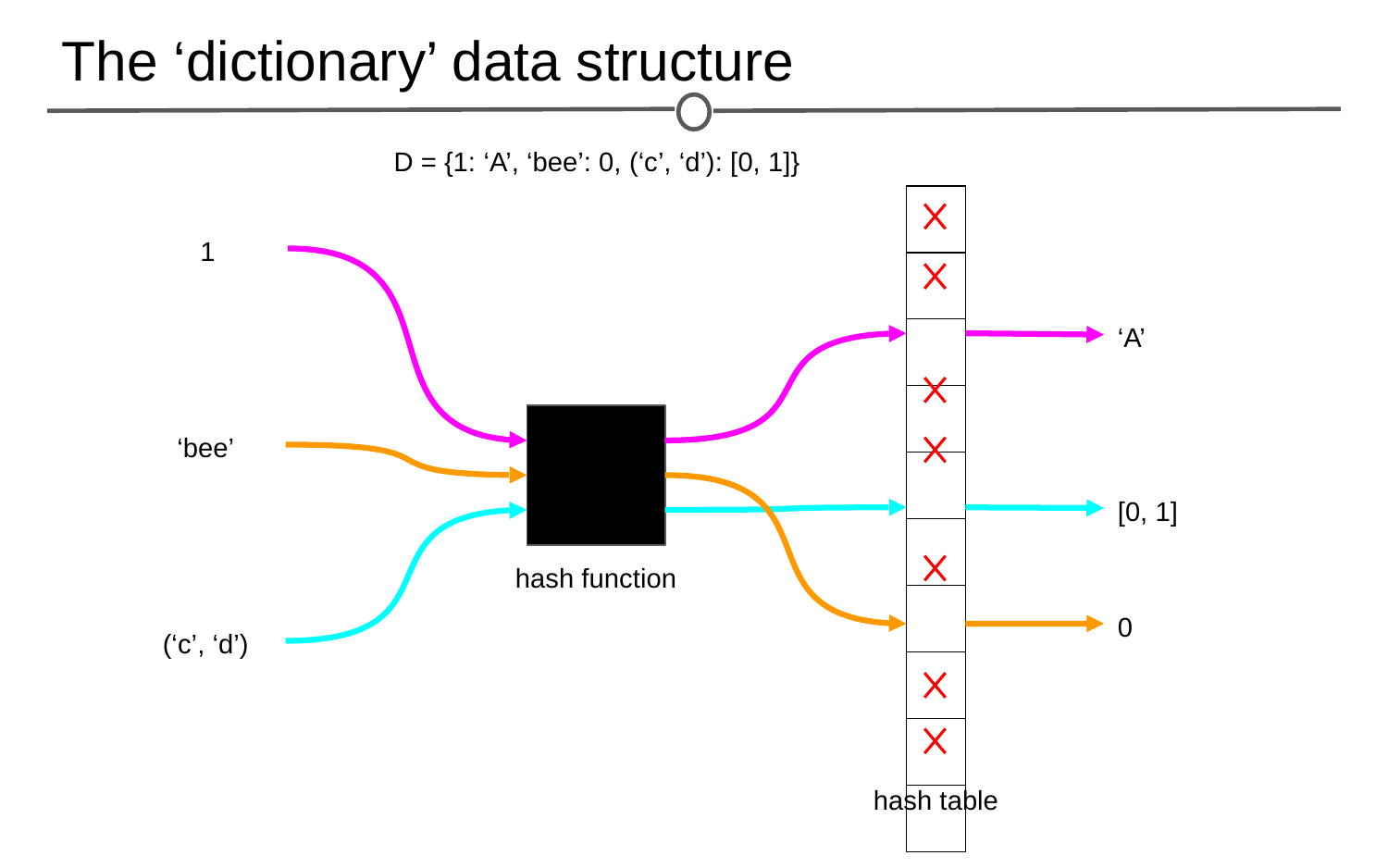

# The ‘dictionary’ data structure
D = {1: ‘A’, ‘bee’: 0, (‘c’, ‘d’): [0, 1]}

|  |
| --- |
|  |
|  |
|  |
|  |
|  |
|  |
|  |
|  |
|  |
1

‘A’

‘bee’

[0, 1]

hash function

0

(‘c’, ‘d’)
hash table